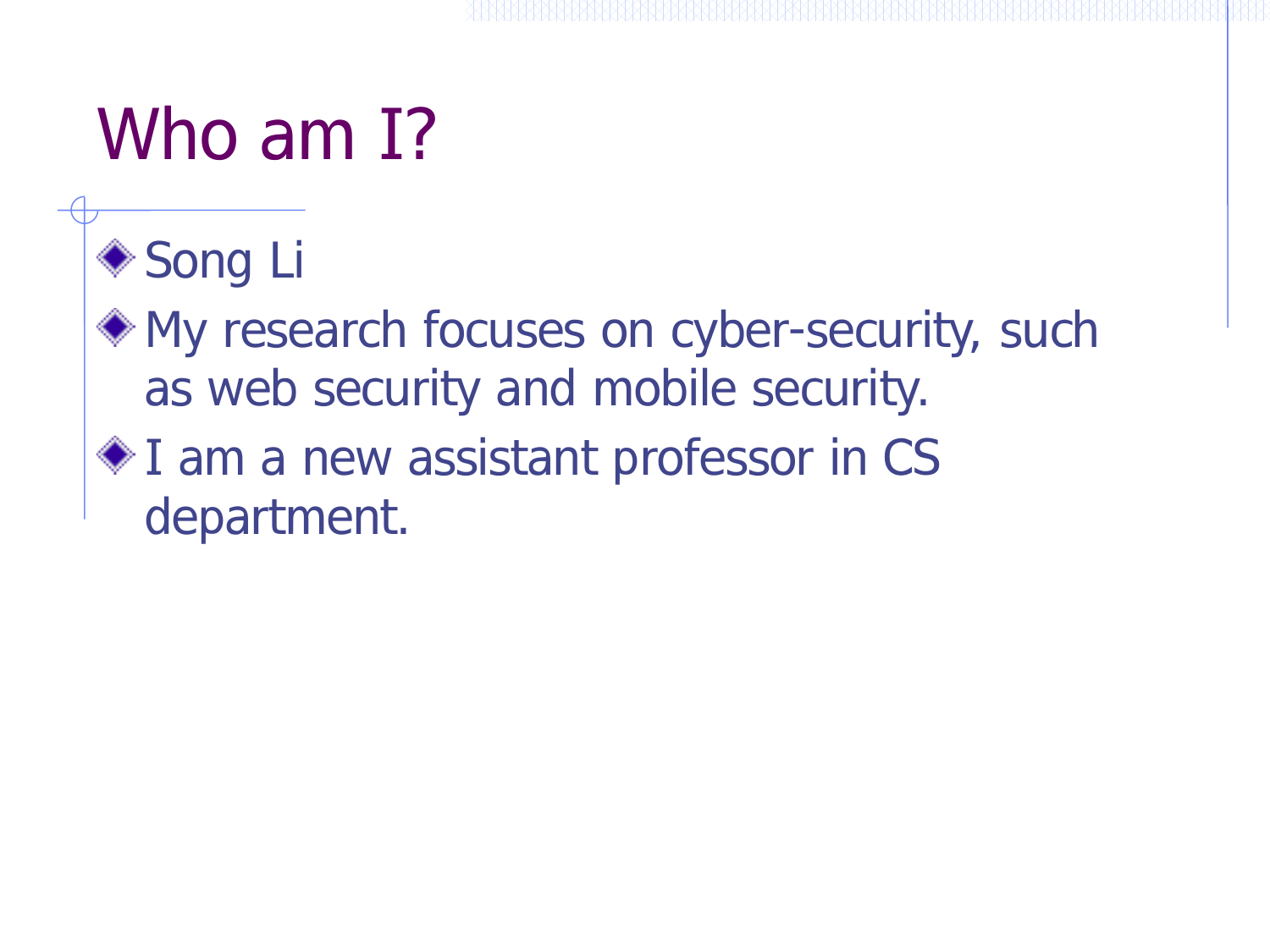

# Who am I?
Song Li
My research focuses on cyber-security, such as web security and mobile security.
I am a new assistant professor in CS department.